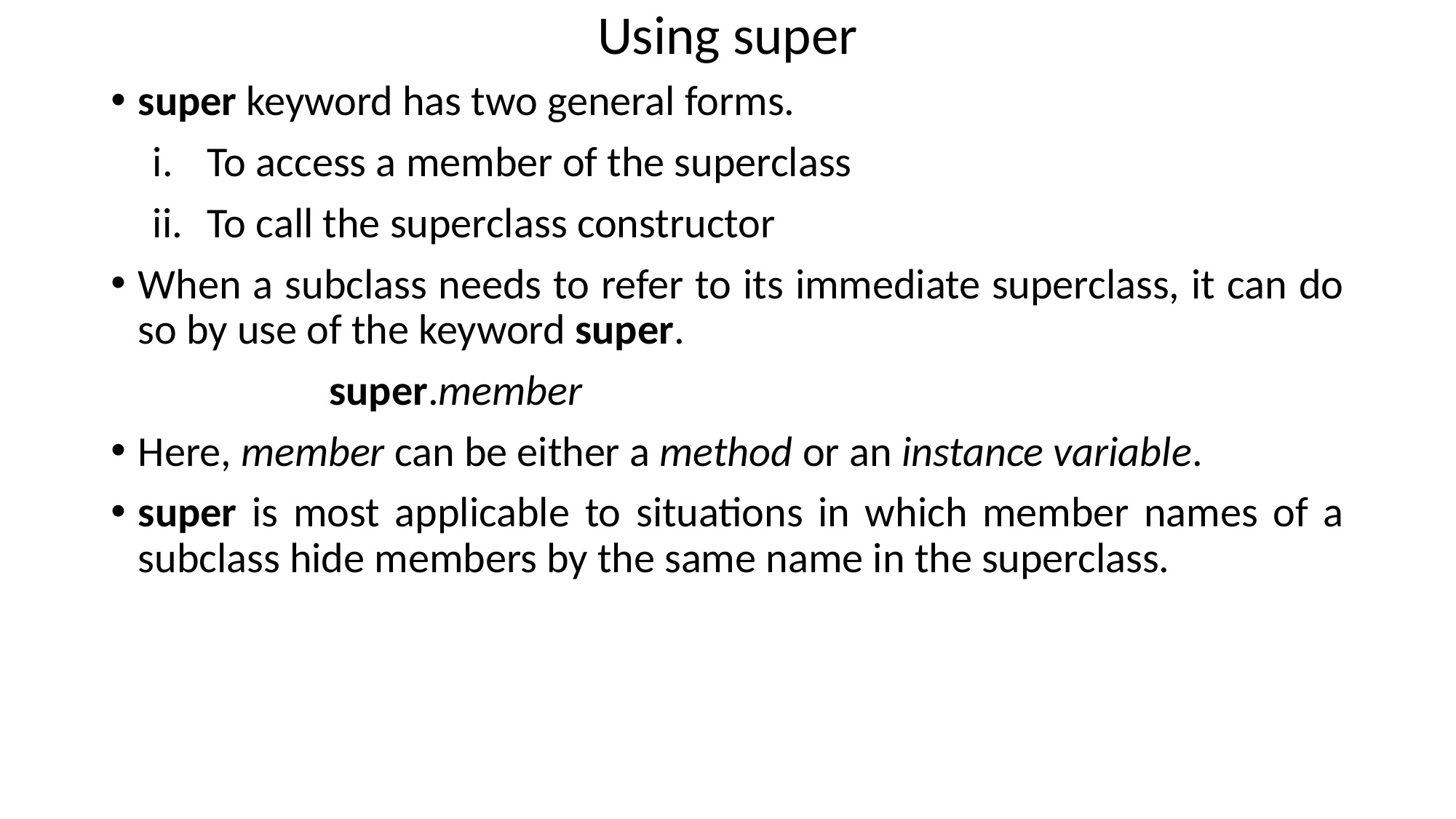

# Using super
super keyword has two general forms.
To access a member of the superclass
To call the superclass constructor
When a subclass needs to refer to its immediate superclass, it can do so by use of the keyword super.
		super.member
Here, member can be either a method or an instance variable.
super is most applicable to situations in which member names of a subclass hide members by the same name in the superclass.